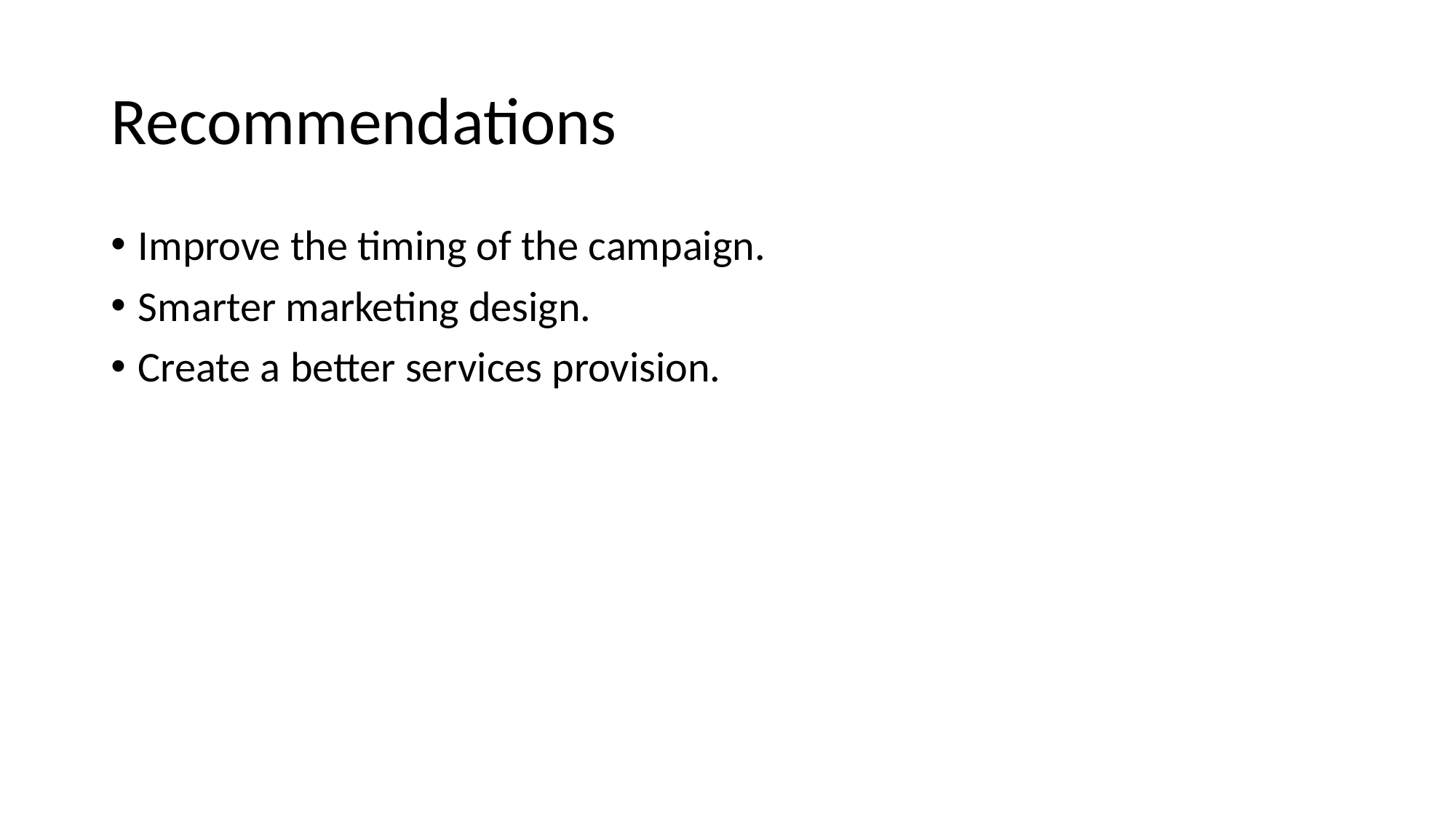

# Recommendations
Improve the timing of the campaign.
Smarter marketing design.
Create a better services provision.